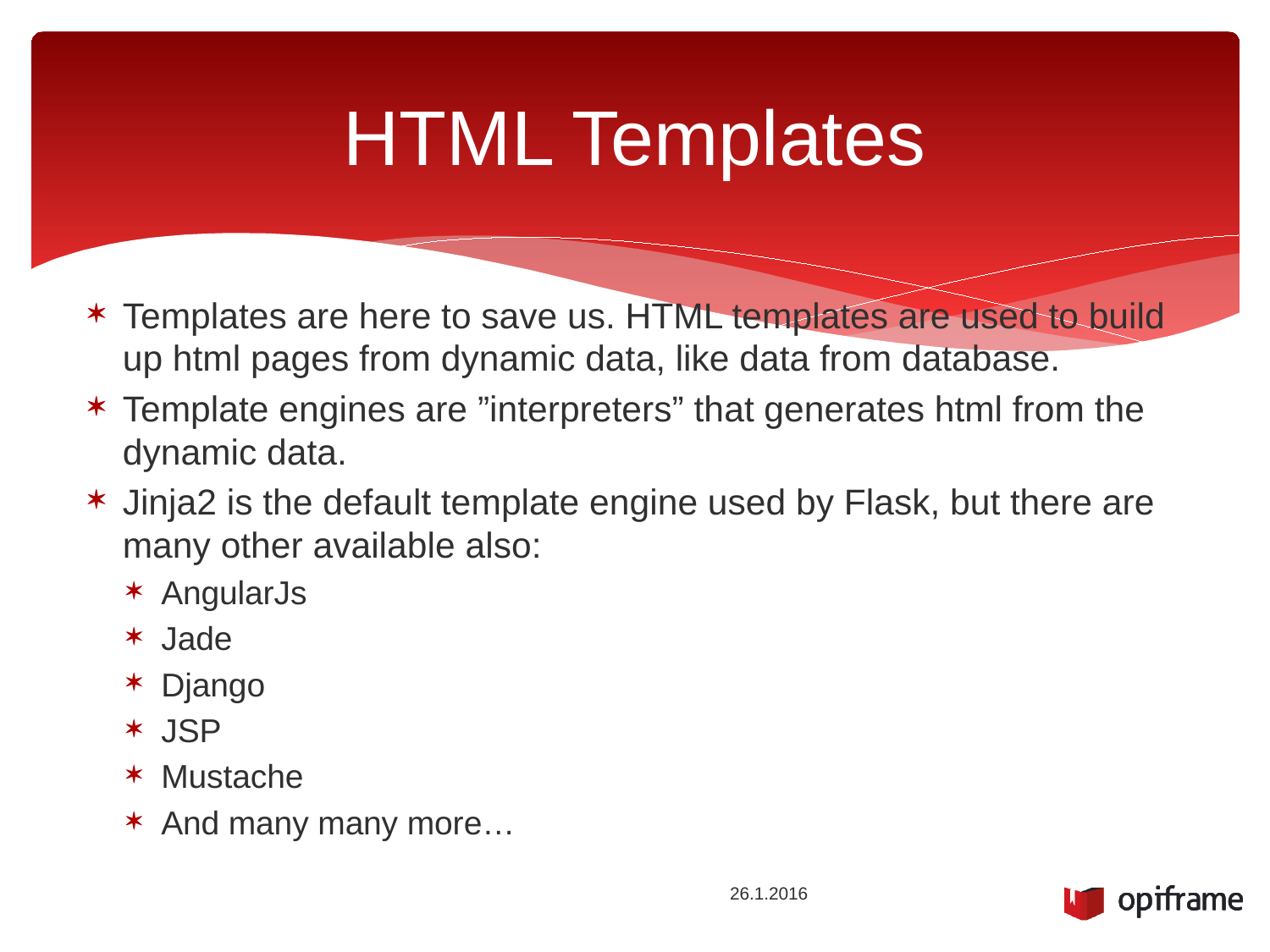

# HTML Templates
Templates are here to save us. HTML templates are used to build up html pages from dynamic data, like data from database.
Template engines are ”interpreters” that generates html from the dynamic data.
Jinja2 is the default template engine used by Flask, but there are many other available also:
AngularJs
Jade
Django
JSP
Mustache
And many many more…

26.1.2016